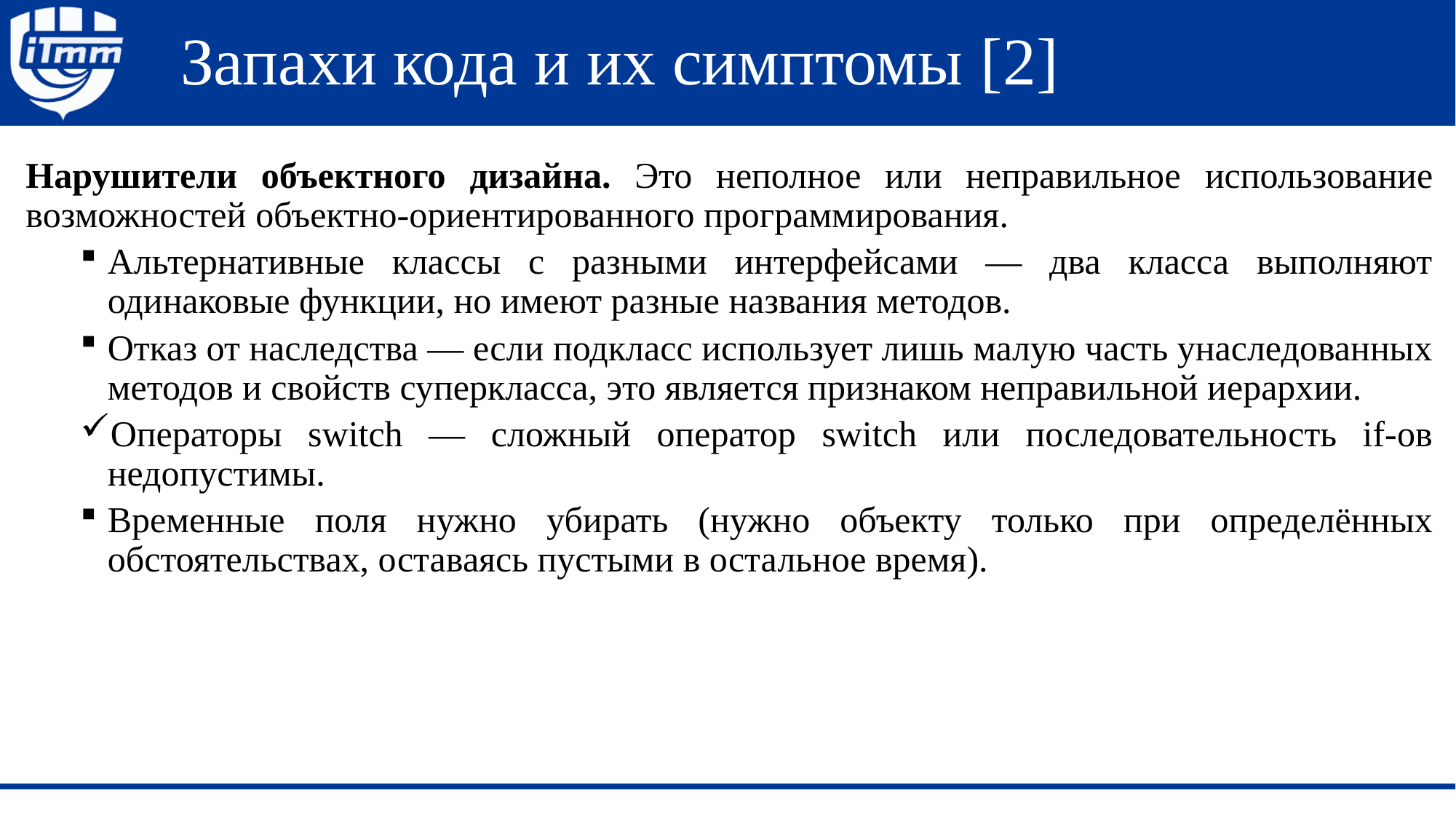

# Запахи кода и их симптомы [2]
Нарушители объектного дизайна. Это неполное или неправильное использование возможностей объектно-ориентированного программирования.
Альтернативные классы с разными интерфейсами — два класса выполняют одинаковые функции, но имеют разные названия методов.
Отказ от наследства — если подкласс использует лишь малую часть унаследованных методов и свойств суперкласса, это является признаком неправильной иерархии.
Операторы switch — сложный оператор switch или последовательность if-ов недопустимы.
Временные поля нужно убирать (нужно объекту только при определённых обстоятельствах, оставаясь пустыми в остальное время).